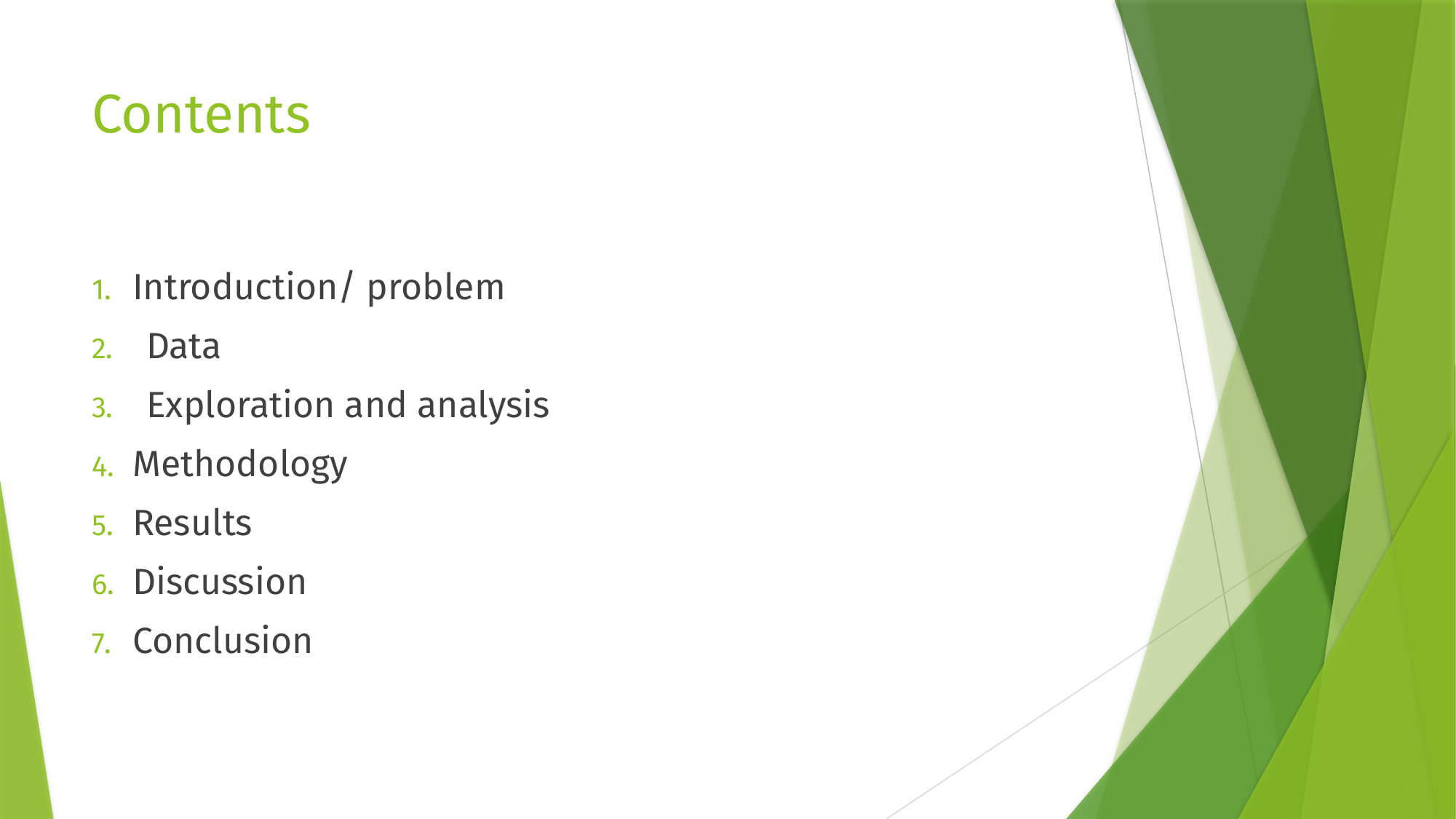

# Contents
Introduction/ problem
Data
Exploration and analysis
Methodology
Results
Discussion
Conclusion